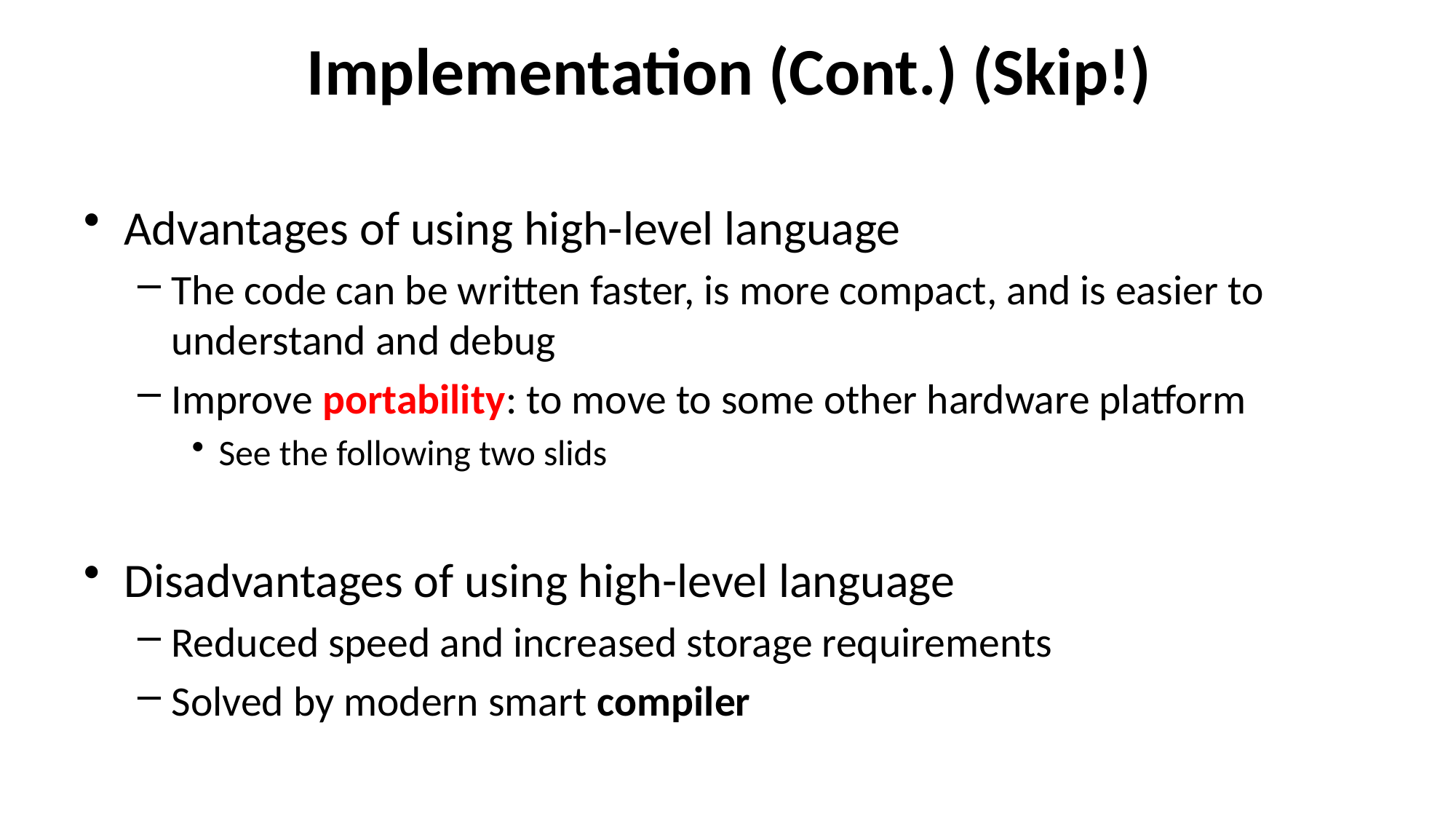

# Implementation (Cont.) (Skip!)
Advantages of using high-level language
The code can be written faster, is more compact, and is easier to understand and debug
Improve portability: to move to some other hardware platform
See the following two slids

Disadvantages of using high-level language
Reduced speed and increased storage requirements
Solved by modern smart compiler